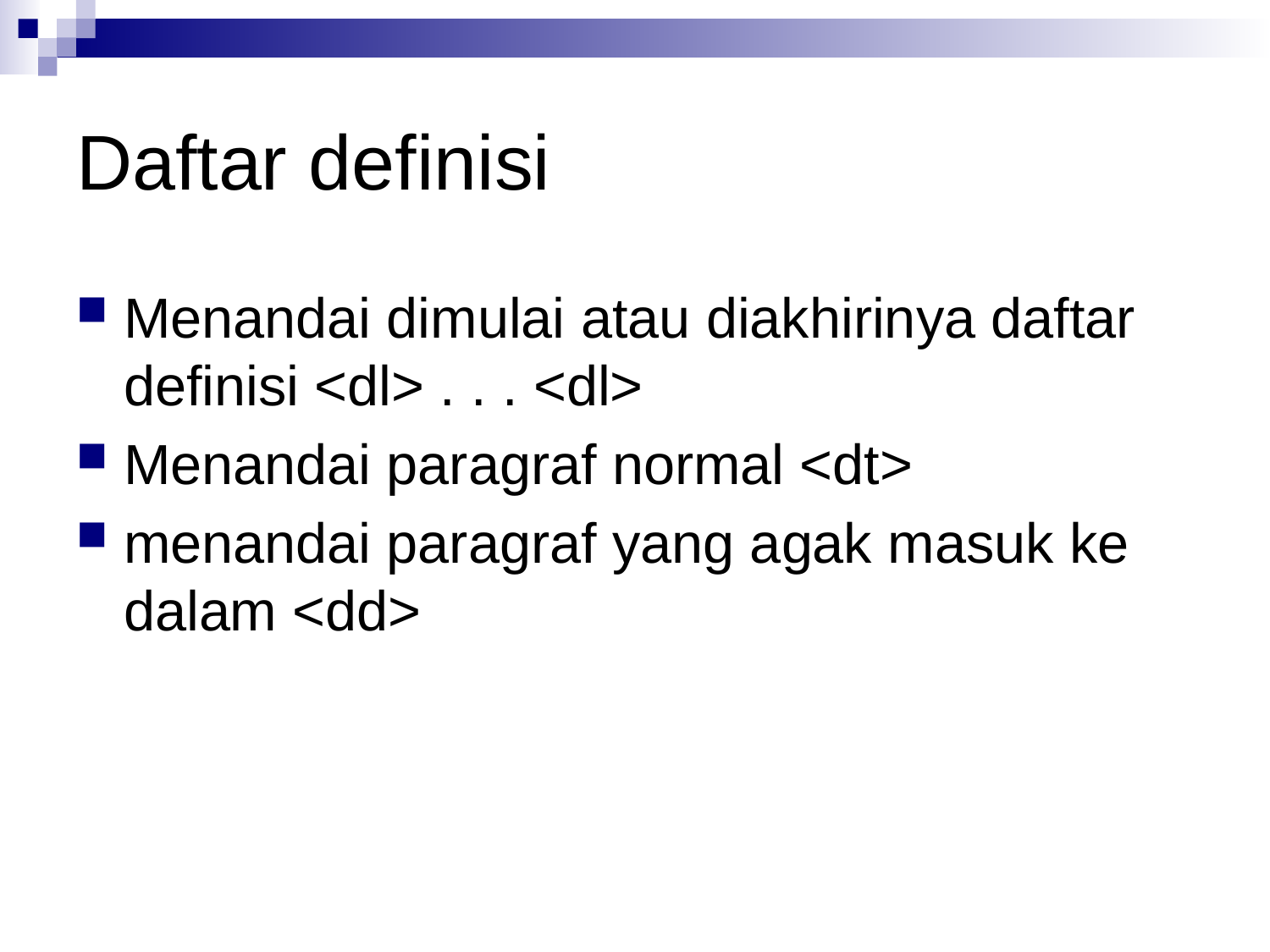

# Daftar definisi
Menandai dimulai atau diakhirinya daftar definisi <dl> . . . <dl>
Menandai paragraf normal <dt>
menandai paragraf yang agak masuk ke dalam <dd>